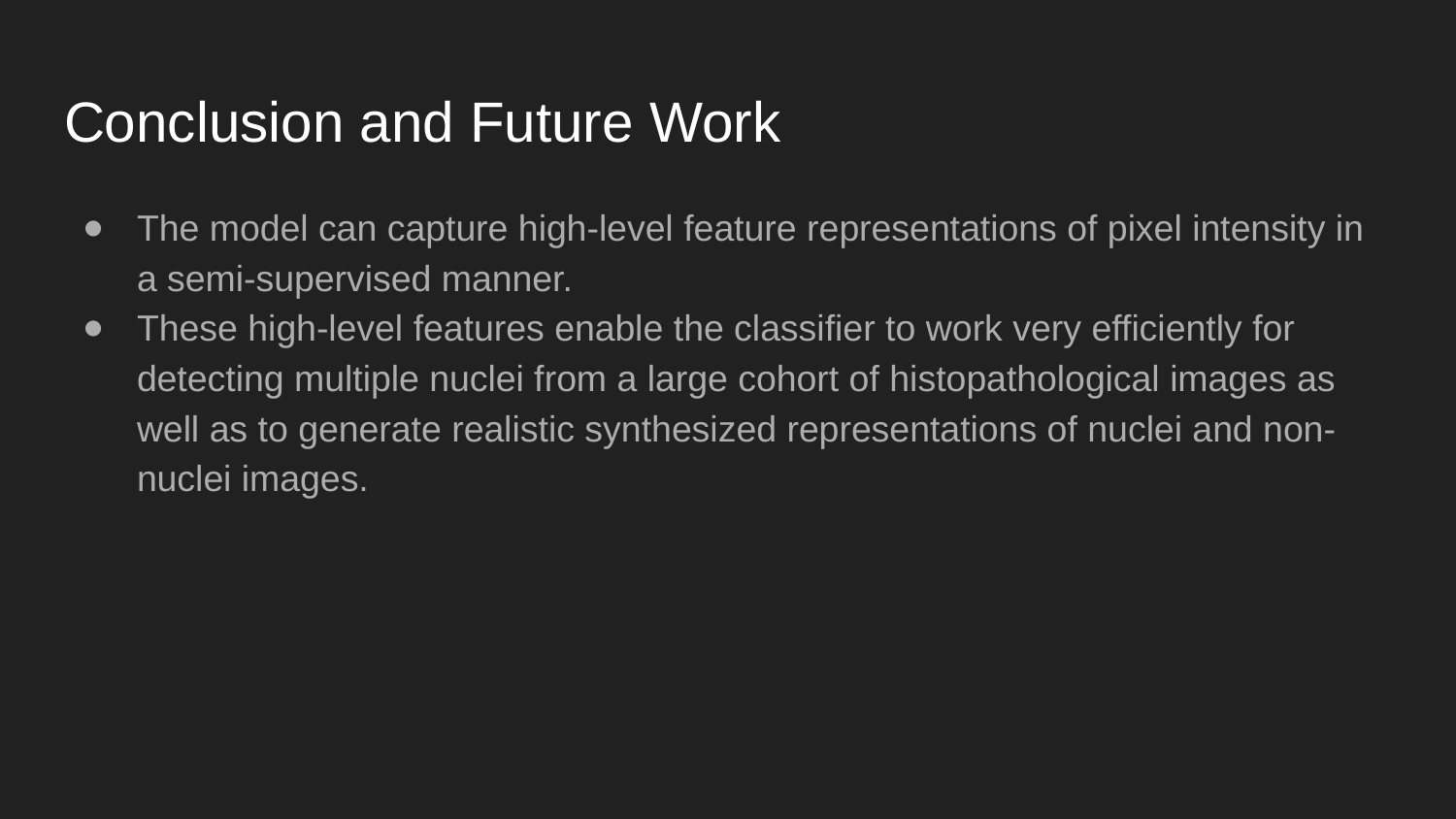

# Conclusion and Future Work
The model can capture high-level feature representations of pixel intensity in a semi-supervised manner.
These high-level features enable the classifier to work very efficiently for detecting multiple nuclei from a large cohort of histopathological images as well as to generate realistic synthesized representations of nuclei and non-nuclei images.